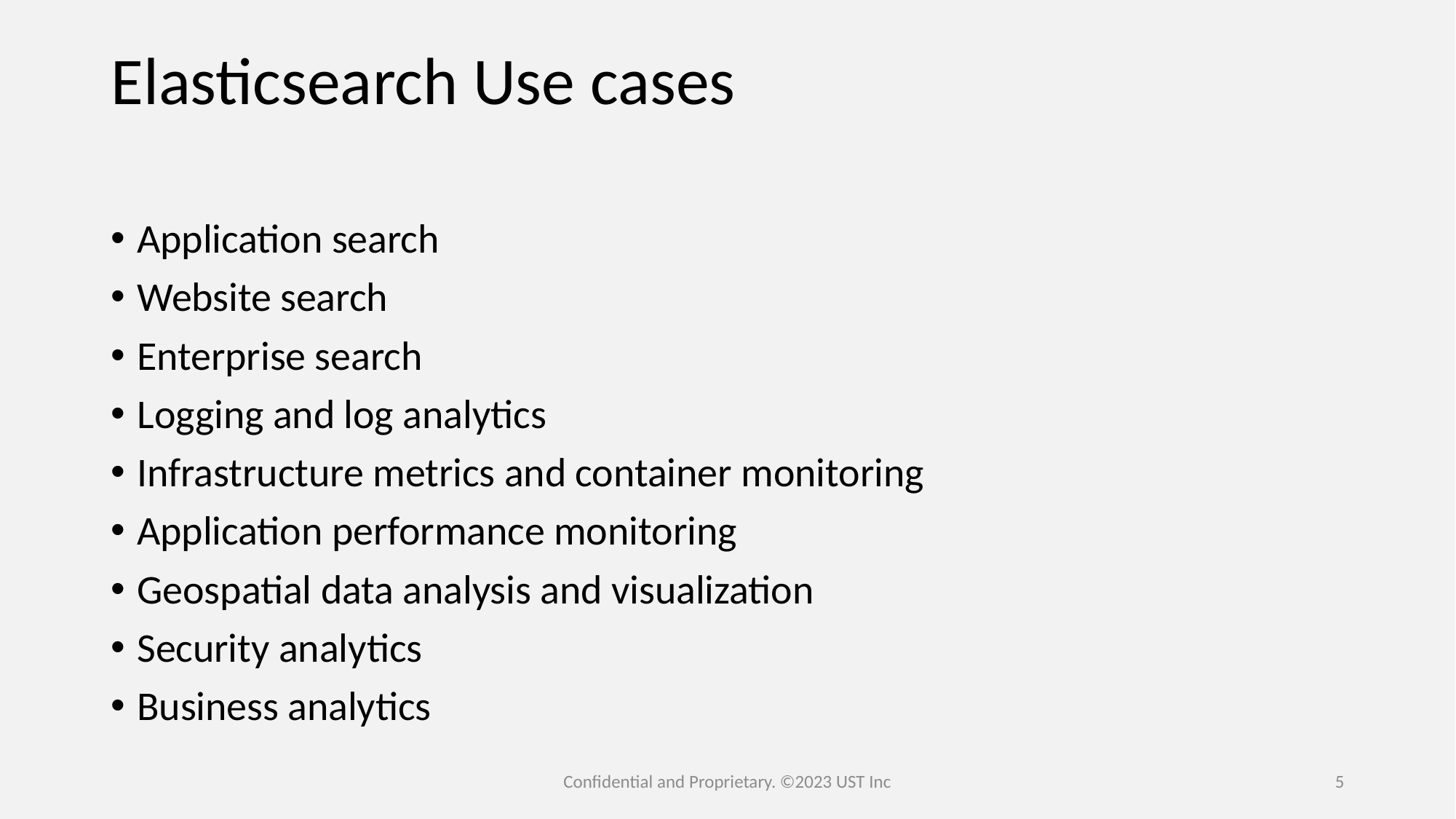

# Elasticsearch Use cases

Application search
Website search
Enterprise search
Logging and log analytics
Infrastructure metrics and container monitoring
Application performance monitoring
Geospatial data analysis and visualization
Security analytics
Business analytics

Confidential and Proprietary. ©2023 UST Inc
5